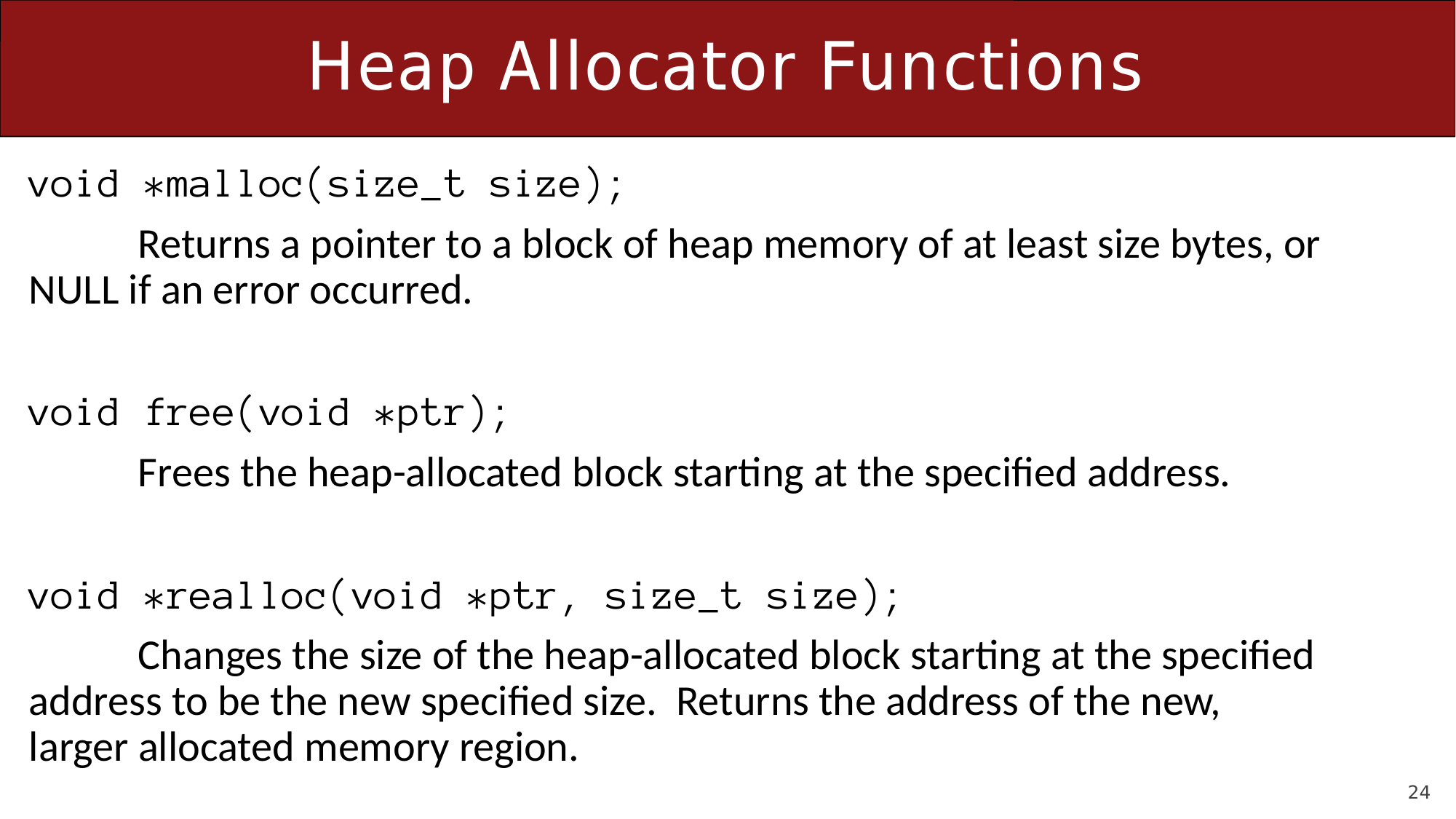

# Heap Allocator Functions
void *malloc(size_t size);
	Returns a pointer to a block of heap memory of at least size bytes, or 	NULL if an error occurred.

void free(void *ptr);
	Frees the heap-allocated block starting at the specified address.

void *realloc(void *ptr, size_t size);
	Changes the size of the heap-allocated block starting at the specified 	address to be the new specified size.  Returns the address of the new, 	larger allocated memory region.